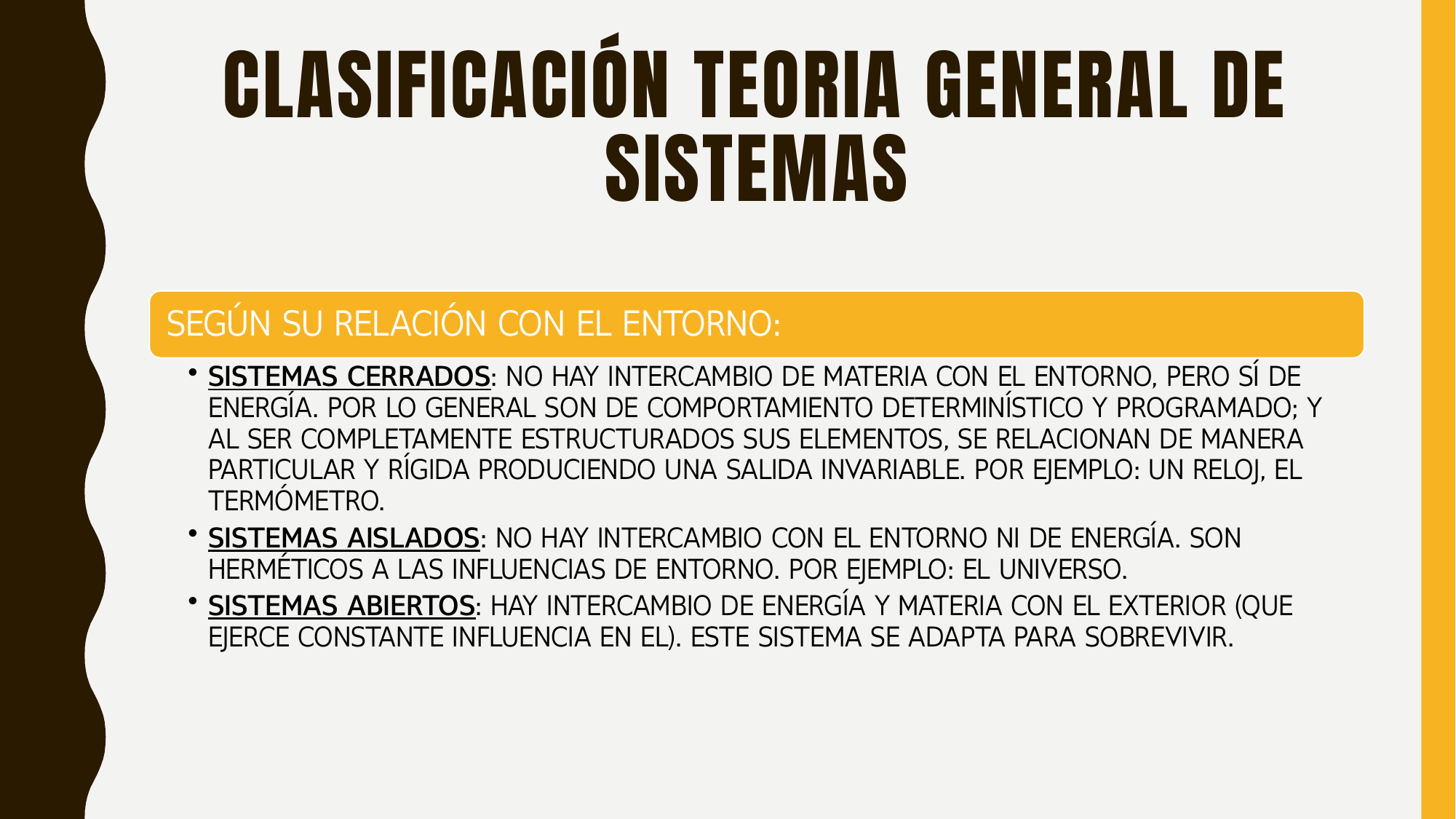

# CLASIFICACIÓN TEORIA GENERAL DE SISTEMAS
SEGÚN SU RELACIÓN CON EL ENTORNO:
SISTEMAS CERRADOS: NO HAY INTERCAMBIO DE MATERIA CON EL ENTORNO, PERO SÍ DE ENERGÍA. POR LO GENERAL SON DE COMPORTAMIENTO DETERMINÍSTICO Y PROGRAMADO; Y AL SER COMPLETAMENTE ESTRUCTURADOS SUS ELEMENTOS, SE RELACIONAN DE MANERA PARTICULAR Y RÍGIDA PRODUCIENDO UNA SALIDA INVARIABLE. POR EJEMPLO: UN RELOJ, EL TERMÓMETRO.
SISTEMAS AISLADOS: NO HAY INTERCAMBIO CON EL ENTORNO NI DE ENERGÍA. SON HERMÉTICOS A LAS INFLUENCIAS DE ENTORNO. POR EJEMPLO: EL UNIVERSO.
SISTEMAS ABIERTOS: HAY INTERCAMBIO DE ENERGÍA Y MATERIA CON EL EXTERIOR (QUE EJERCE CONSTANTE INFLUENCIA EN EL). ESTE SISTEMA SE ADAPTA PARA SOBREVIVIR.